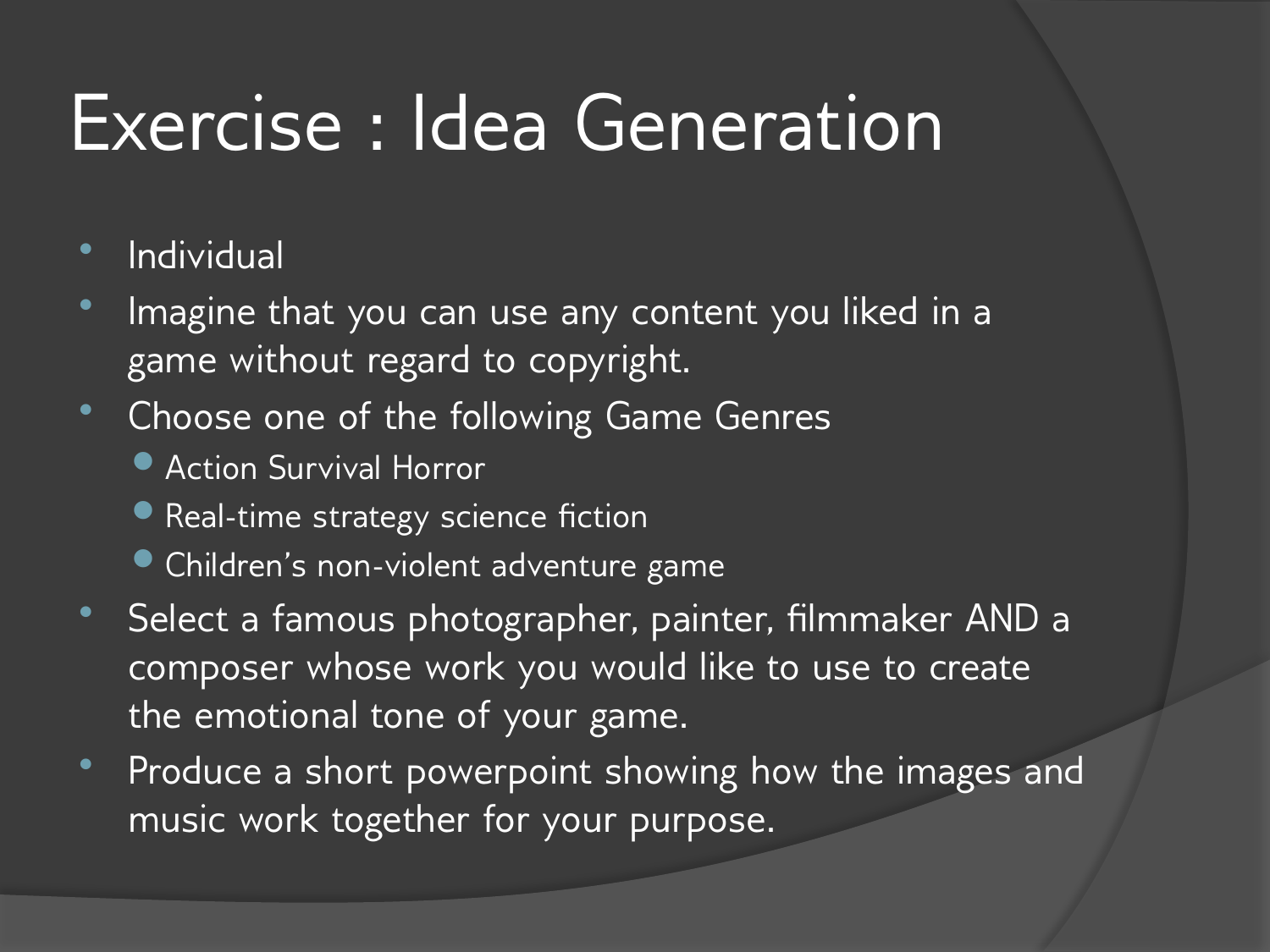

# Exercise : Idea Generation
Individual
Imagine that you can use any content you liked in a game without regard to copyright.
Choose one of the following Game Genres
Action Survival Horror
Real-time strategy science fiction
Children’s non-violent adventure game
Select a famous photographer, painter, filmmaker AND a composer whose work you would like to use to create the emotional tone of your game.
Produce a short powerpoint showing how the images and music work together for your purpose.